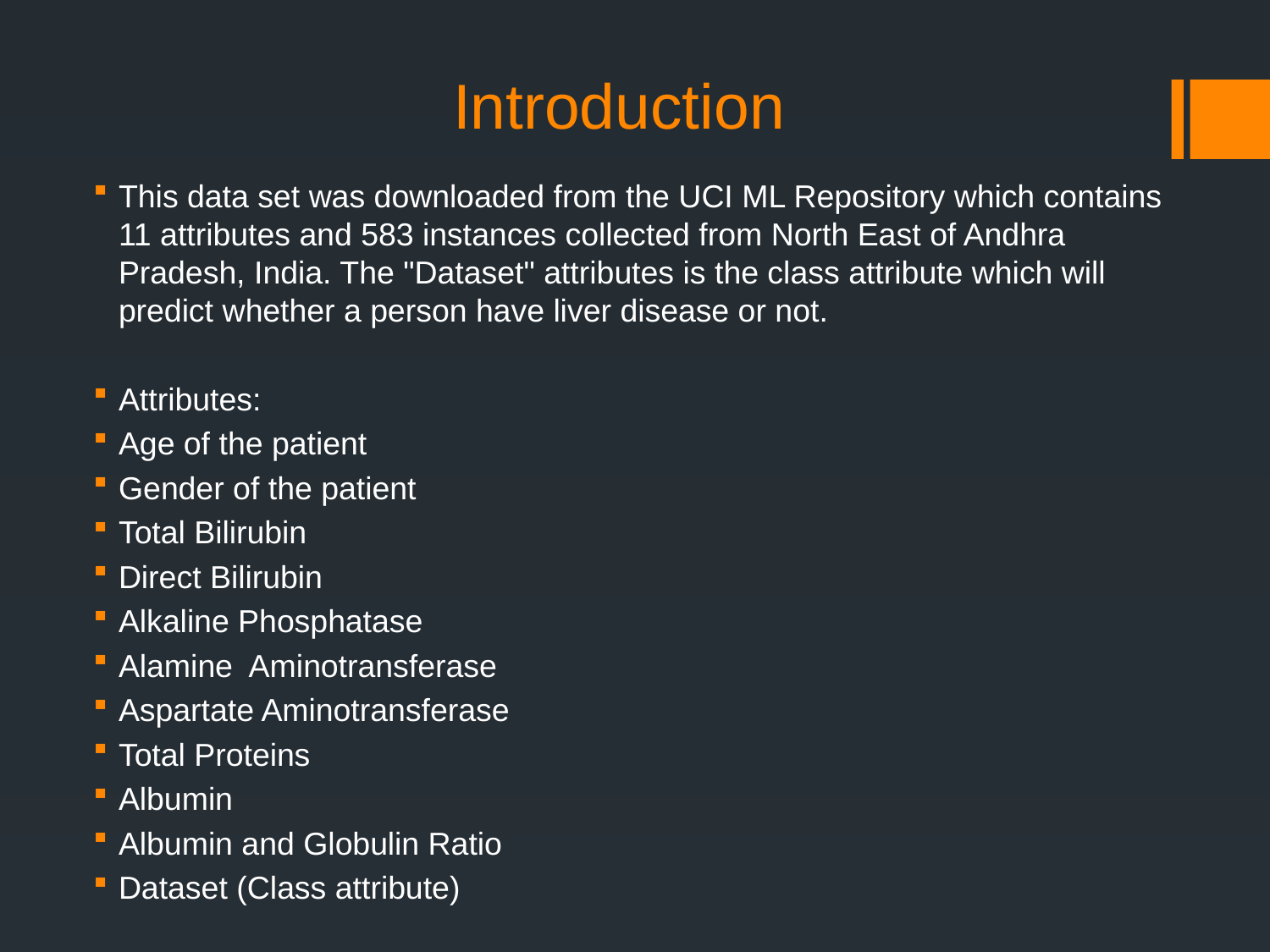

# Introduction

This data set was downloaded from the UCI ML Repository which contains 11 attributes and 583 instances collected from North East of Andhra Pradesh, India. The "Dataset" attributes is the class attribute which will predict whether a person have liver disease or not.

Attributes:
Age of the patient
Gender of the patient
Total Bilirubin
Direct Bilirubin
Alkaline Phosphatase
Alamine  Aminotransferase
Aspartate Aminotransferase
Total Proteins
Albumin
Albumin and Globulin Ratio
Dataset (Class attribute)